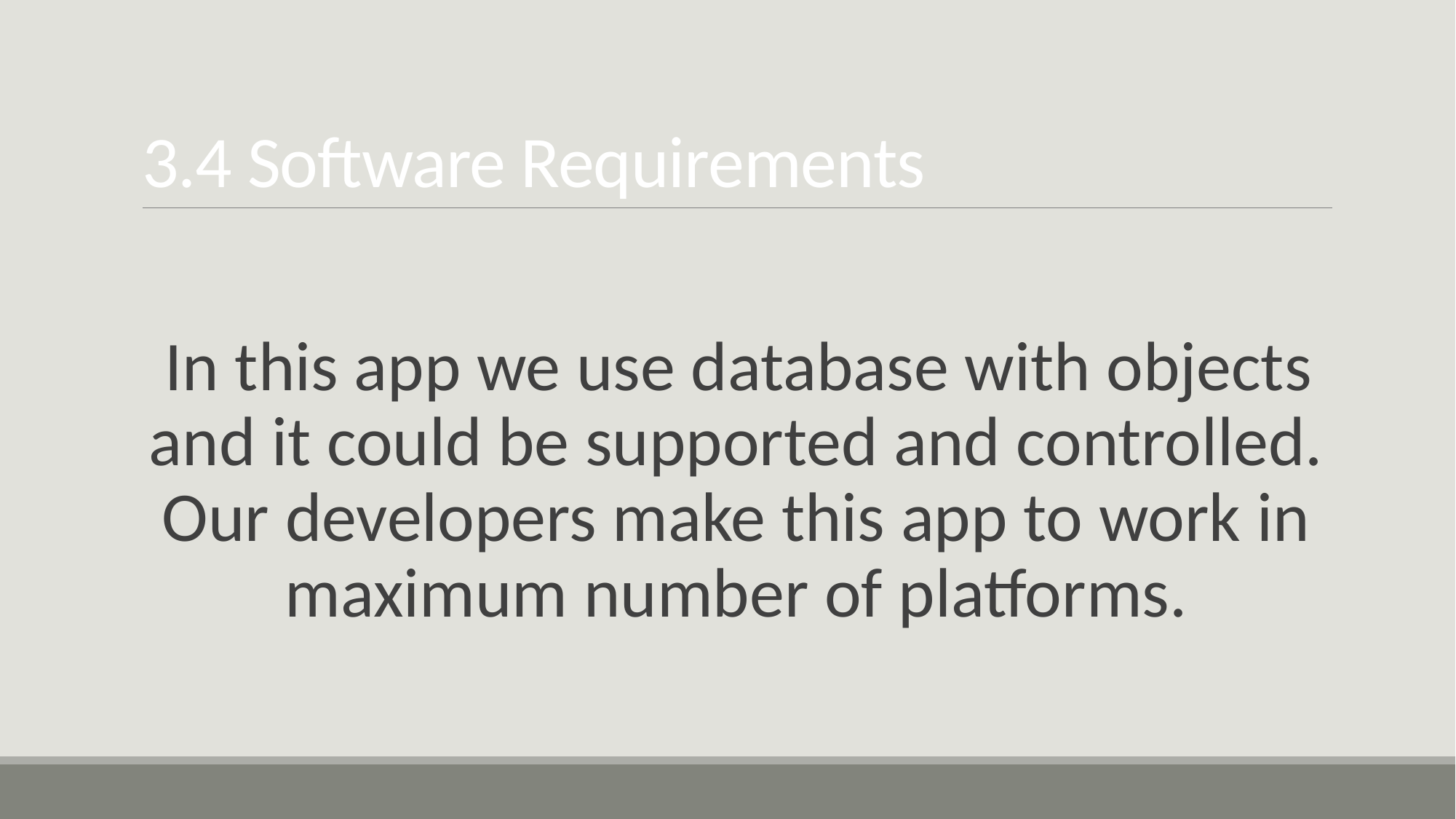

# 3.4 Software Requirements

In this app we use database with objects and it could be supported and controlled. Our developers make this app to work in maximum number of platforms.